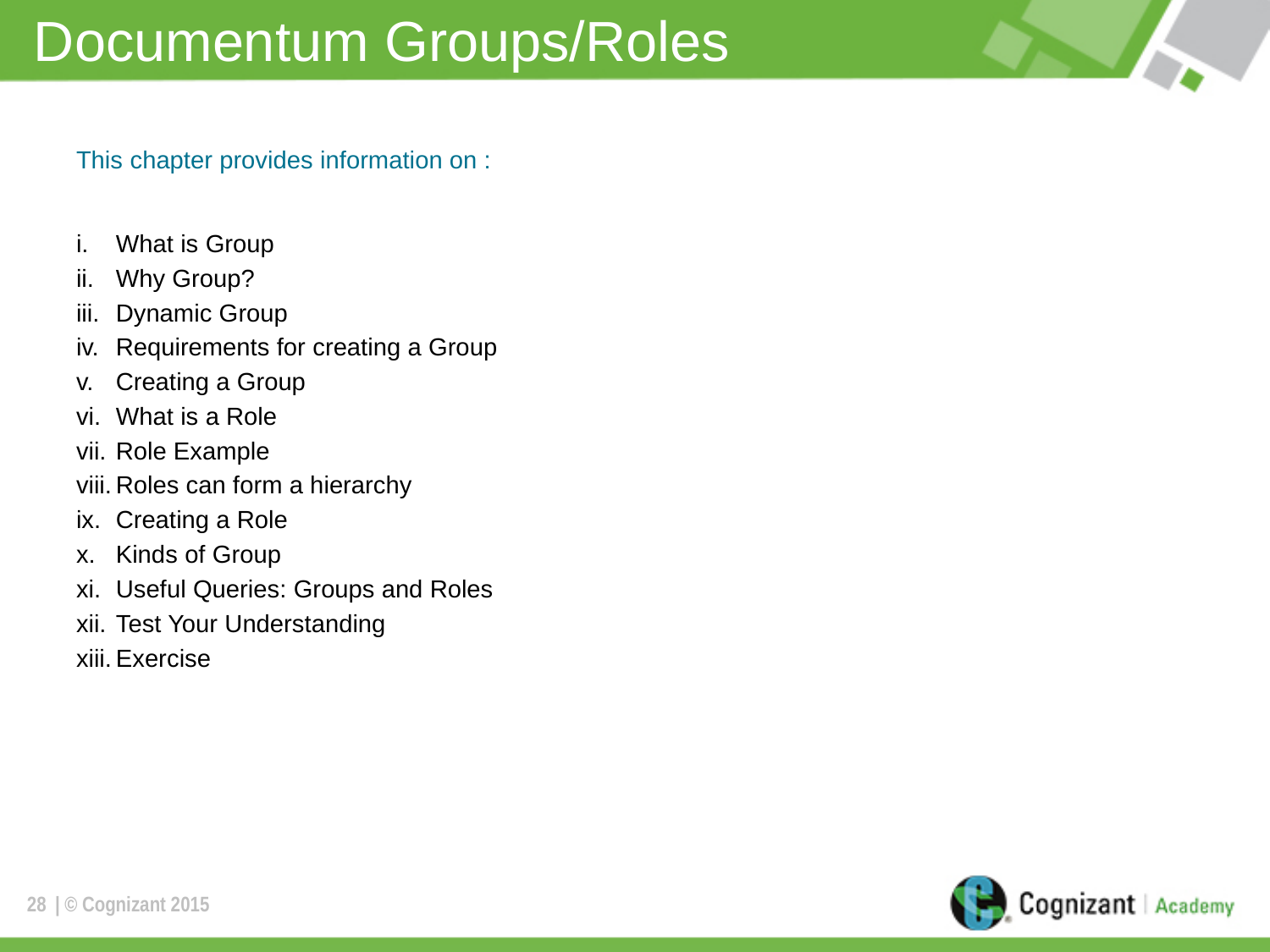

# Documentum Groups/Roles
This chapter provides information on :

What is Group
Why Group?
Dynamic Group
Requirements for creating a Group
Creating a Group
What is a Role
Role Example
Roles can form a hierarchy
Creating a Role
Kinds of Group
Useful Queries: Groups and Roles
Test Your Understanding
Exercise
28
| © Cognizant 2015